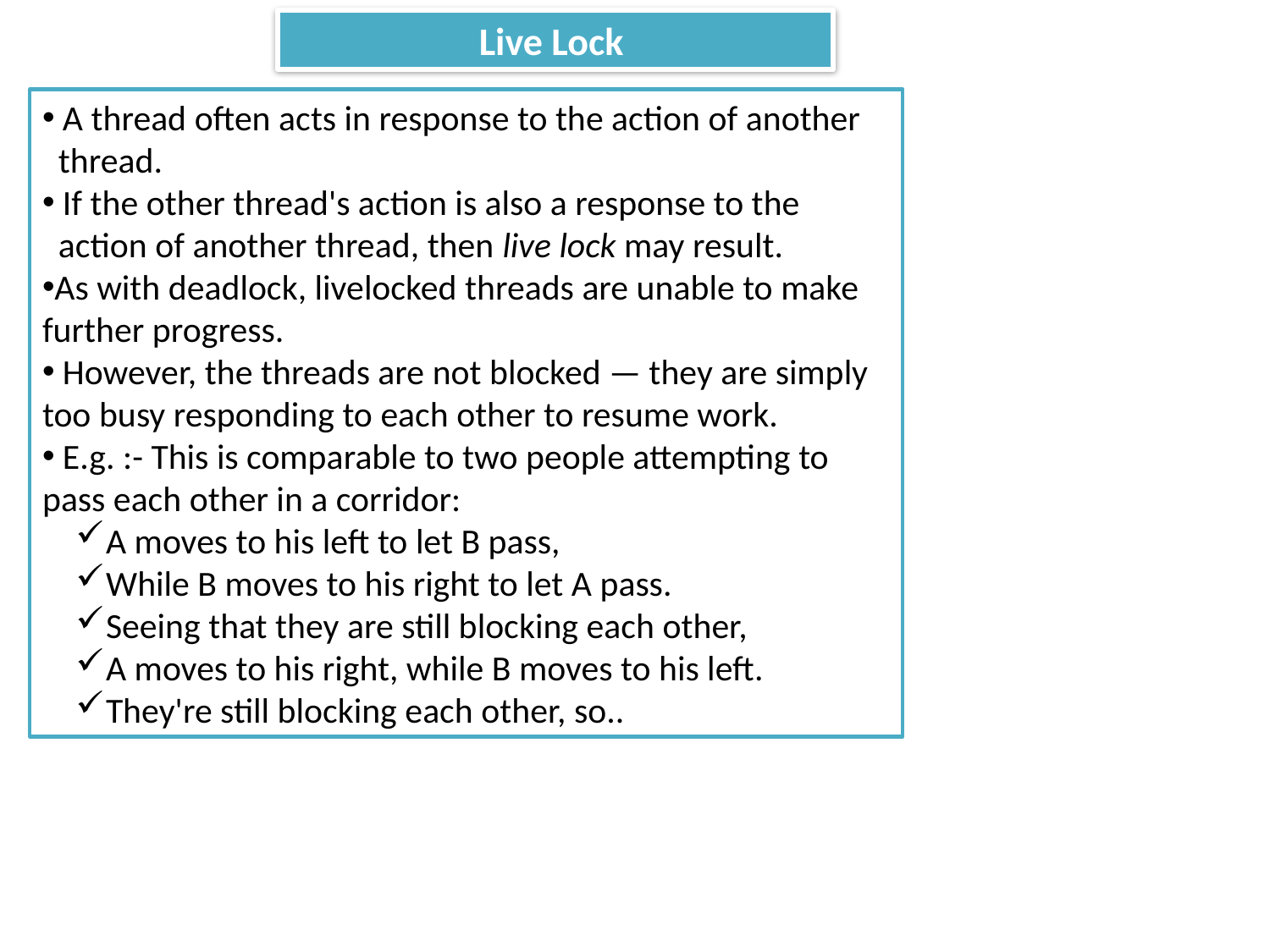

# Live Lock
 A thread often acts in response to the action of another
  thread.
 If the other thread's action is also a response to the
  action of another thread, then live lock may result.
As with deadlock, livelocked threads are unable to make further progress.
 However, the threads are not blocked — they are simply too busy responding to each other to resume work.
 E.g. :- This is comparable to two people attempting to pass each other in a corridor:
A moves to his left to let B pass,
While B moves to his right to let A pass.
Seeing that they are still blocking each other,
A moves to his right, while B moves to his left.
They're still blocking each other, so..